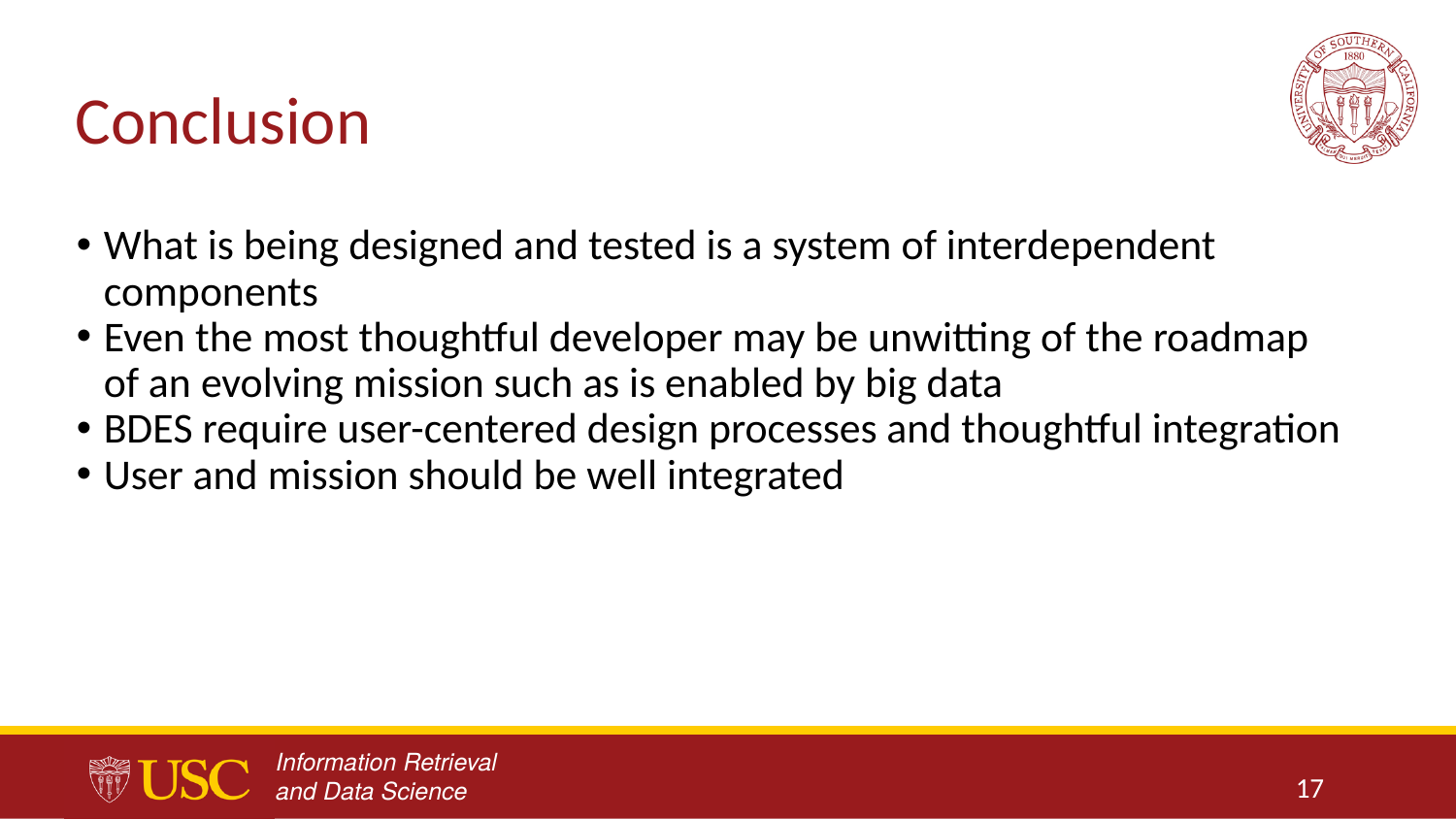

# Conclusion
What is being designed and tested is a system of interdependent components
Even the most thoughtful developer may be unwitting of the roadmap of an evolving mission such as is enabled by big data
BDES require user-centered design processes and thoughtful integration
User and mission should be well integrated
17